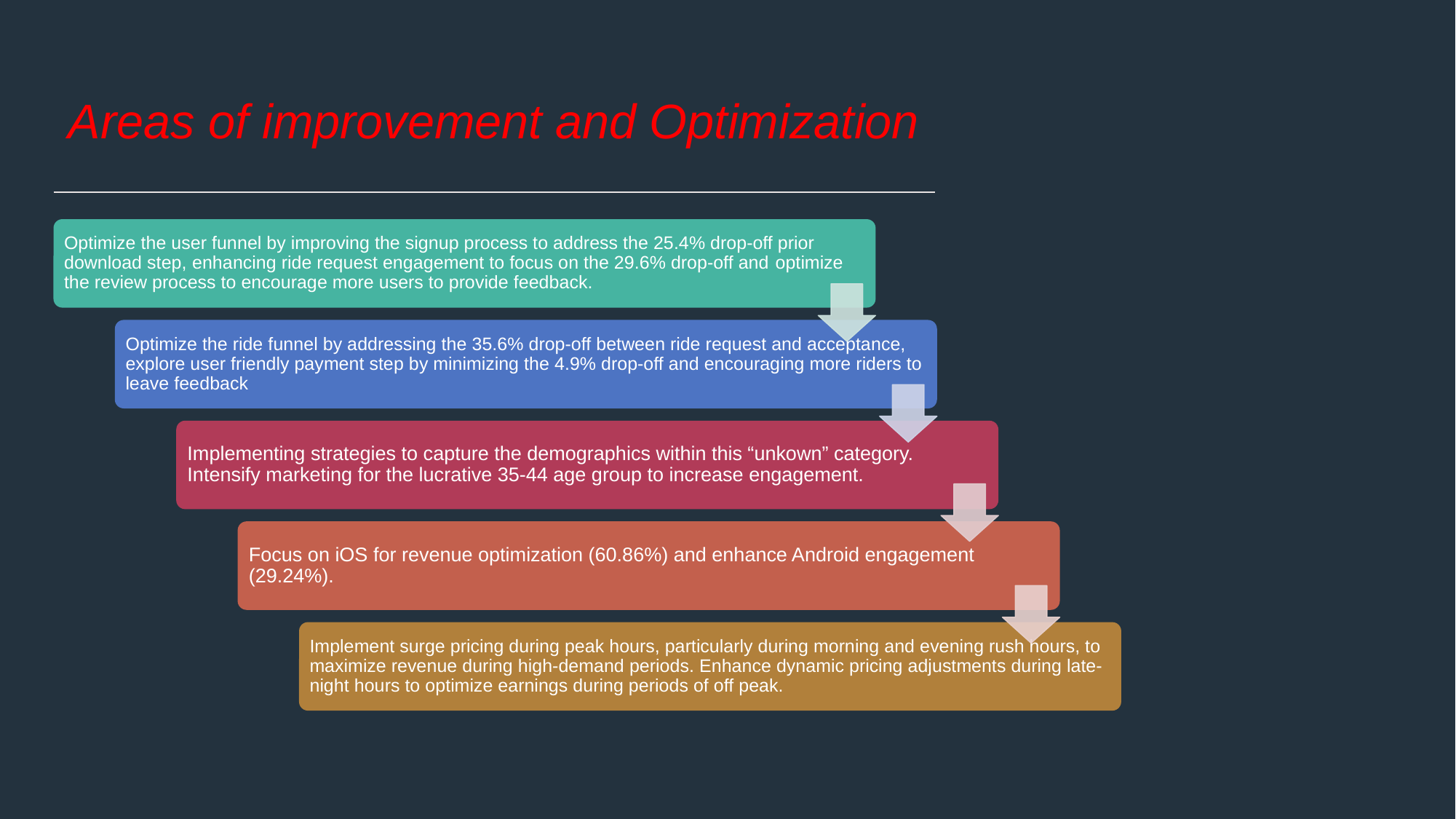

# Areas of improvement and Optimization
Optimize the user funnel by improving the signup process to address the 25.4% drop-off prior download step, enhancing ride request engagement to focus on the 29.6% drop-off and optimize the review process to encourage more users to provide feedback.
Optimize the ride funnel by addressing the 35.6% drop-off between ride request and acceptance, explore user friendly payment step by minimizing the 4.9% drop-off and encouraging more riders to leave feedback
Implementing strategies to capture the demographics within this “unkown” category. Intensify marketing for the lucrative 35-44 age group to increase engagement.
Focus on iOS for revenue optimization (60.86%) and enhance Android engagement (29.24%).
Implement surge pricing during peak hours, particularly during morning and evening rush hours, to maximize revenue during high-demand periods. Enhance dynamic pricing adjustments during late-night hours to optimize earnings during periods of off peak.